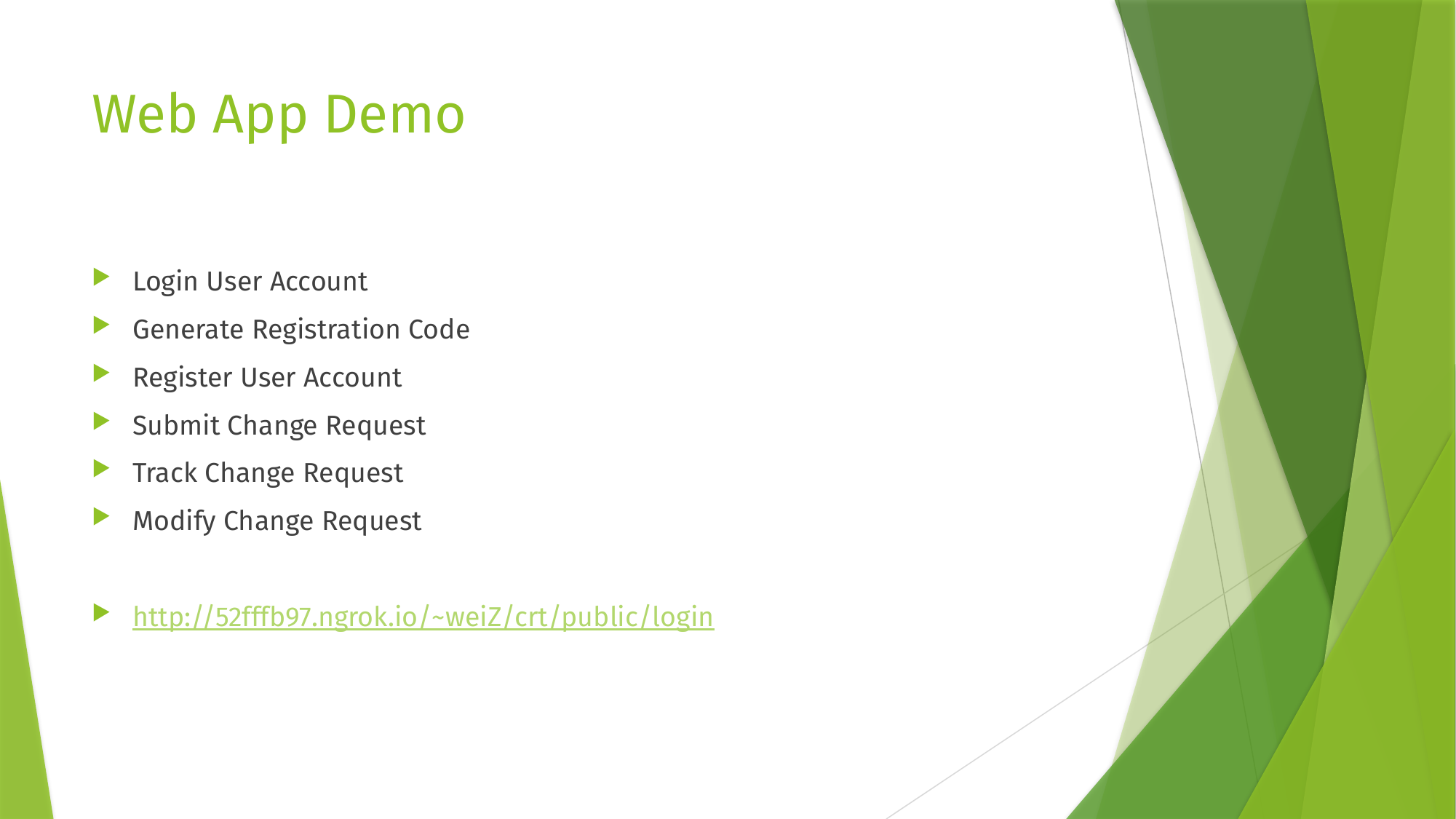

# Web App Demo
Login User Account
Generate Registration Code
Register User Account
Submit Change Request
Track Change Request
Modify Change Request

http://52fffb97.ngrok.io/~weiZ/crt/public/login